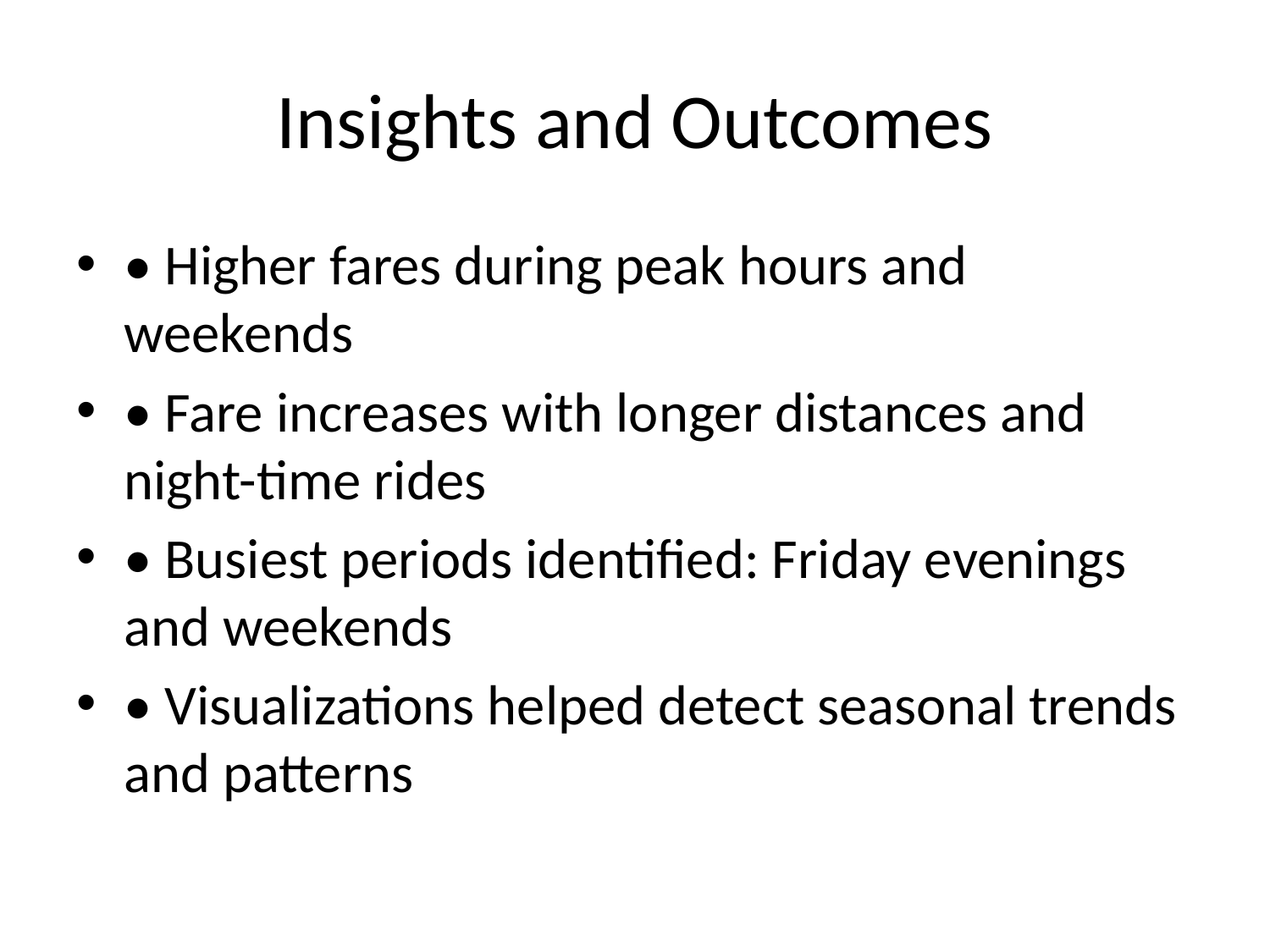

# Insights and Outcomes
• Higher fares during peak hours and weekends
• Fare increases with longer distances and night-time rides
• Busiest periods identified: Friday evenings and weekends
• Visualizations helped detect seasonal trends and patterns